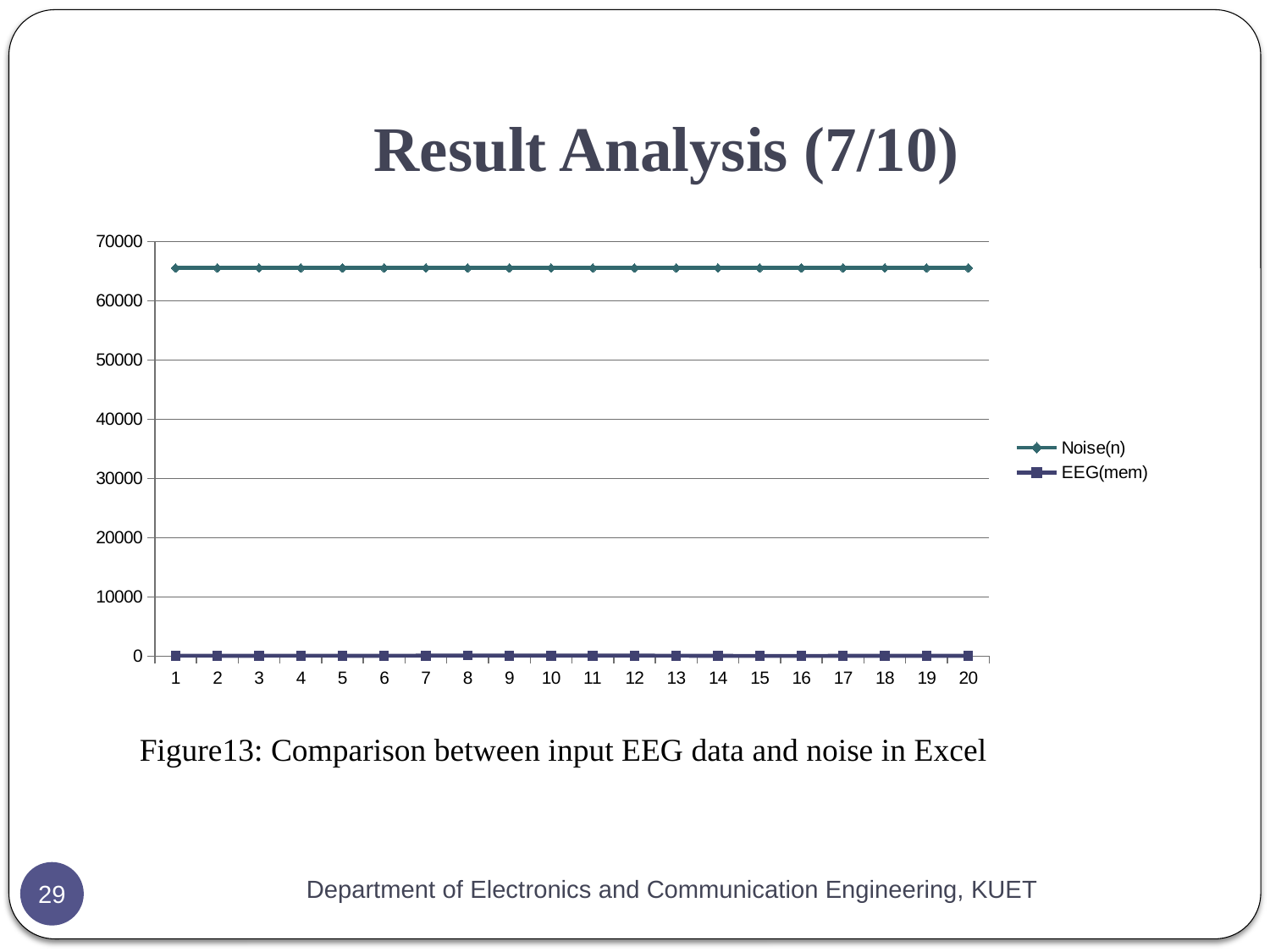

# Result Analysis (7/10)

Figure13: Comparison between input EEG data and noise in Excel

### Chart

| Category | EEG(mem) | Noise(n) |
|---|---|---|
Department of Electronics and Communication Engineering, KUET
29